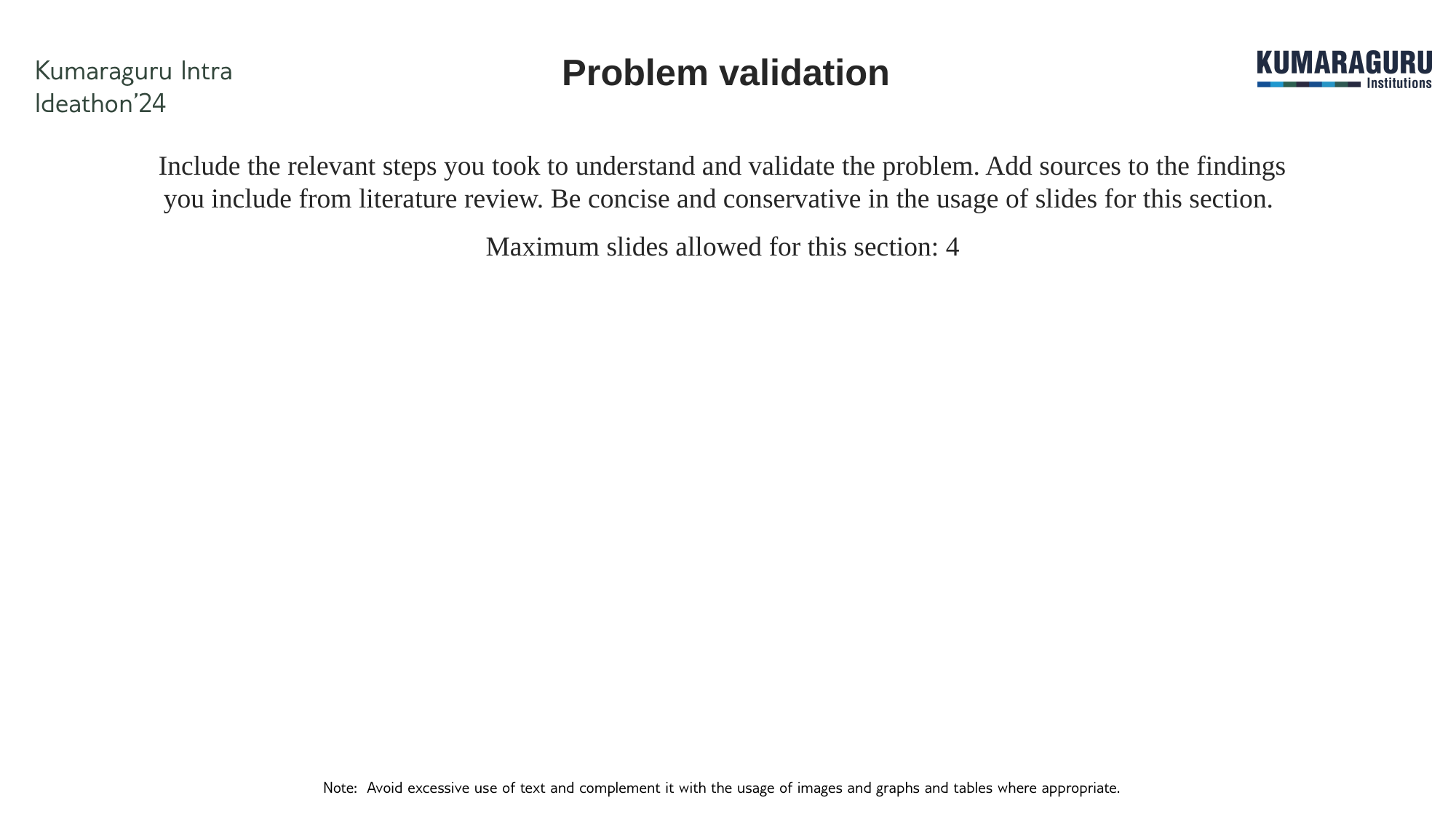

# Problem validation
Include the relevant steps you took to understand and validate the problem. Add sources to the findings you include from literature review. Be concise and conservative in the usage of slides for this section.
Maximum slides allowed for this section: 4